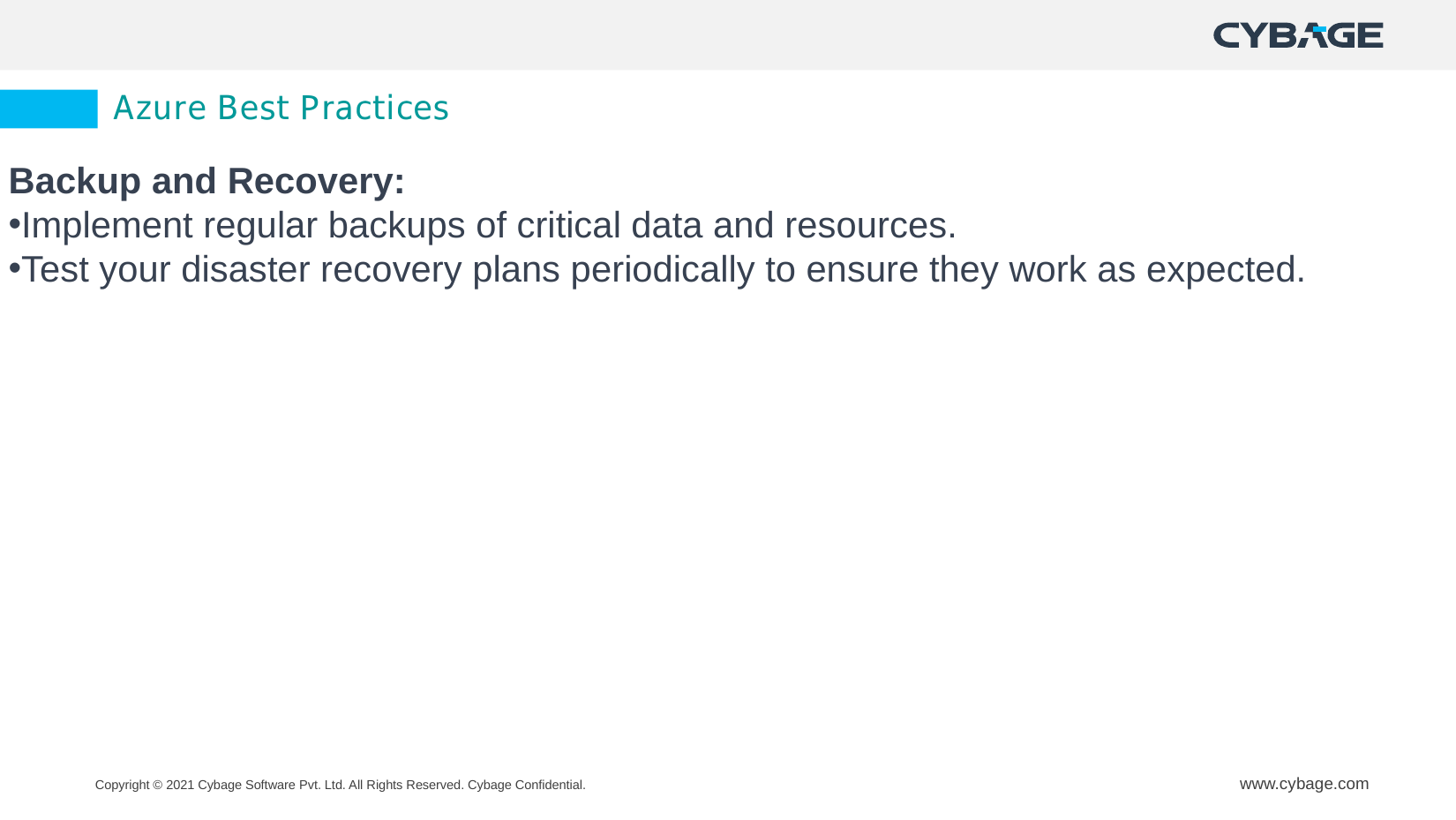

# Azure Best Practices
Backup and Recovery:
Implement regular backups of critical data and resources.
Test your disaster recovery plans periodically to ensure they work as expected.